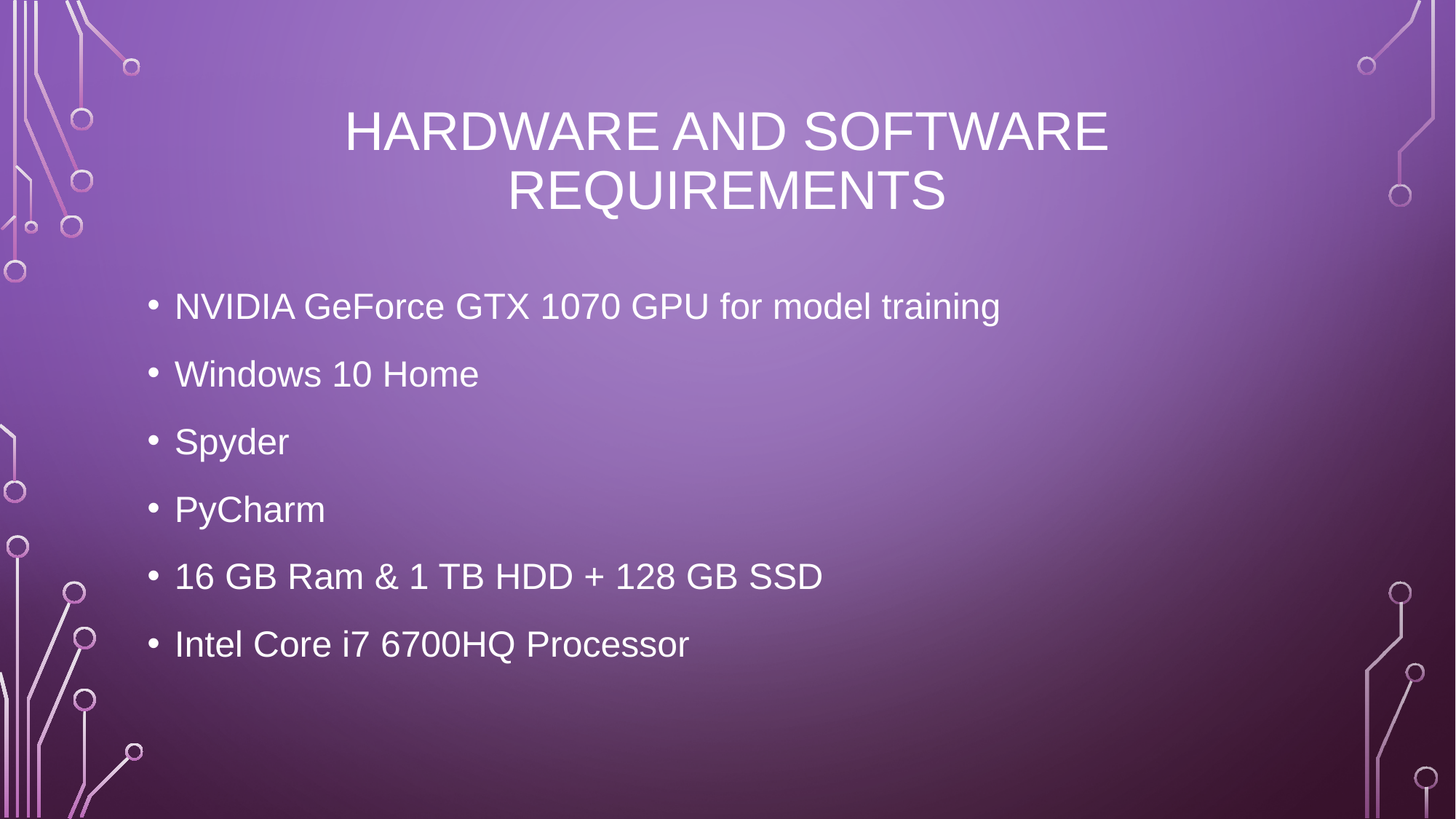

# HARDWARE AND SOFTWARE REQUIREMENTS
NVIDIA GeForce GTX 1070 GPU for model training
Windows 10 Home
Spyder
PyCharm
16 GB Ram & 1 TB HDD + 128 GB SSD
Intel Core i7 6700HQ Processor